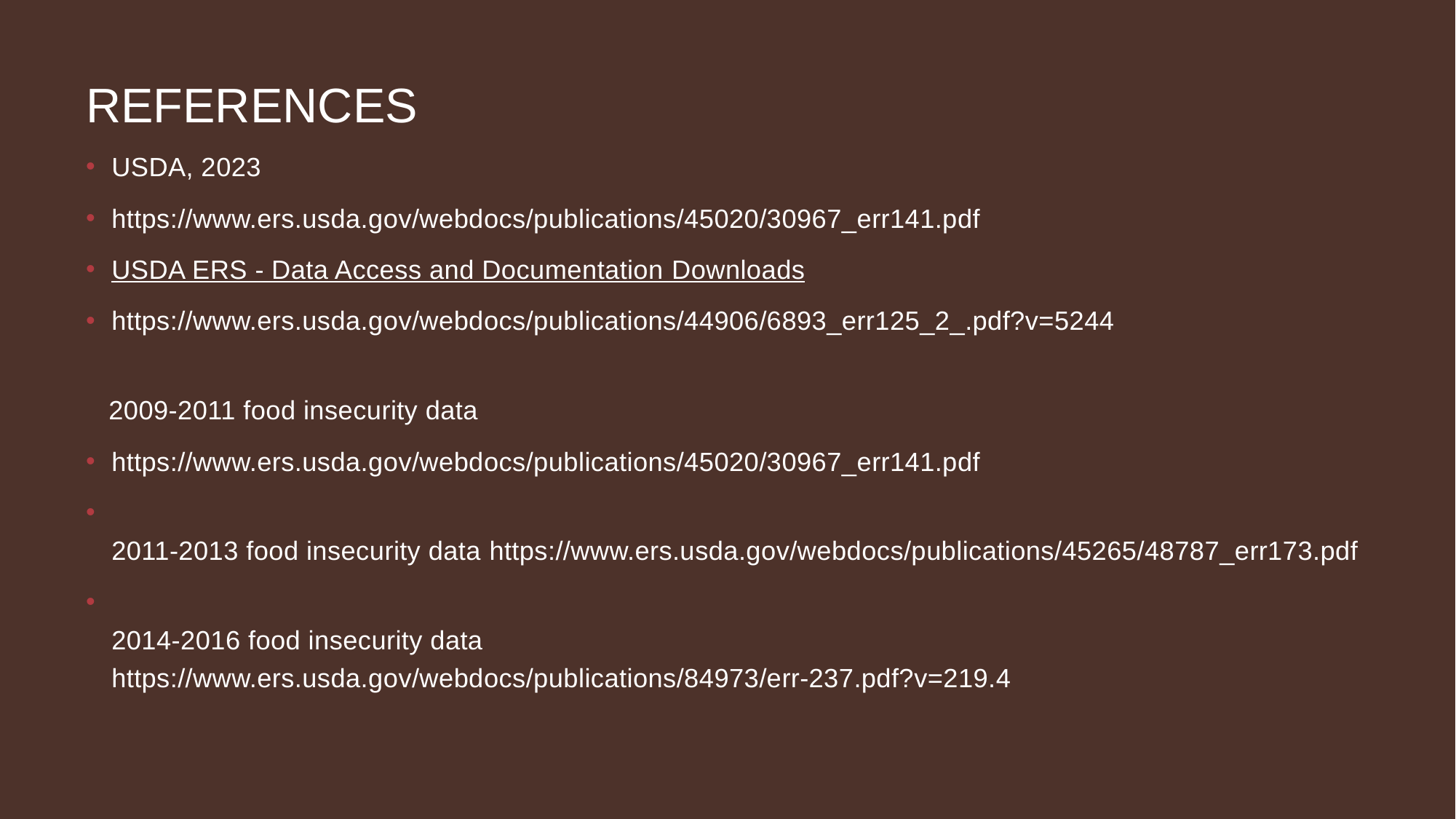

# REFERENCES
USDA, 2023
https://www.ers.usda.gov/webdocs/publications/45020/30967_err141.pdf
USDA ERS - Data Access and Documentation Downloads
https://www.ers.usda.gov/webdocs/publications/44906/6893_err125_2_.pdf?v=5244
   2009-2011 food insecurity data
https://www.ers.usda.gov/webdocs/publications/45020/30967_err141.pdf
2011-2013 food insecurity data https://www.ers.usda.gov/webdocs/publications/45265/48787_err173.pdf
2014-2016 food insecurity data https://www.ers.usda.gov/webdocs/publications/84973/err-237.pdf?v=219.4